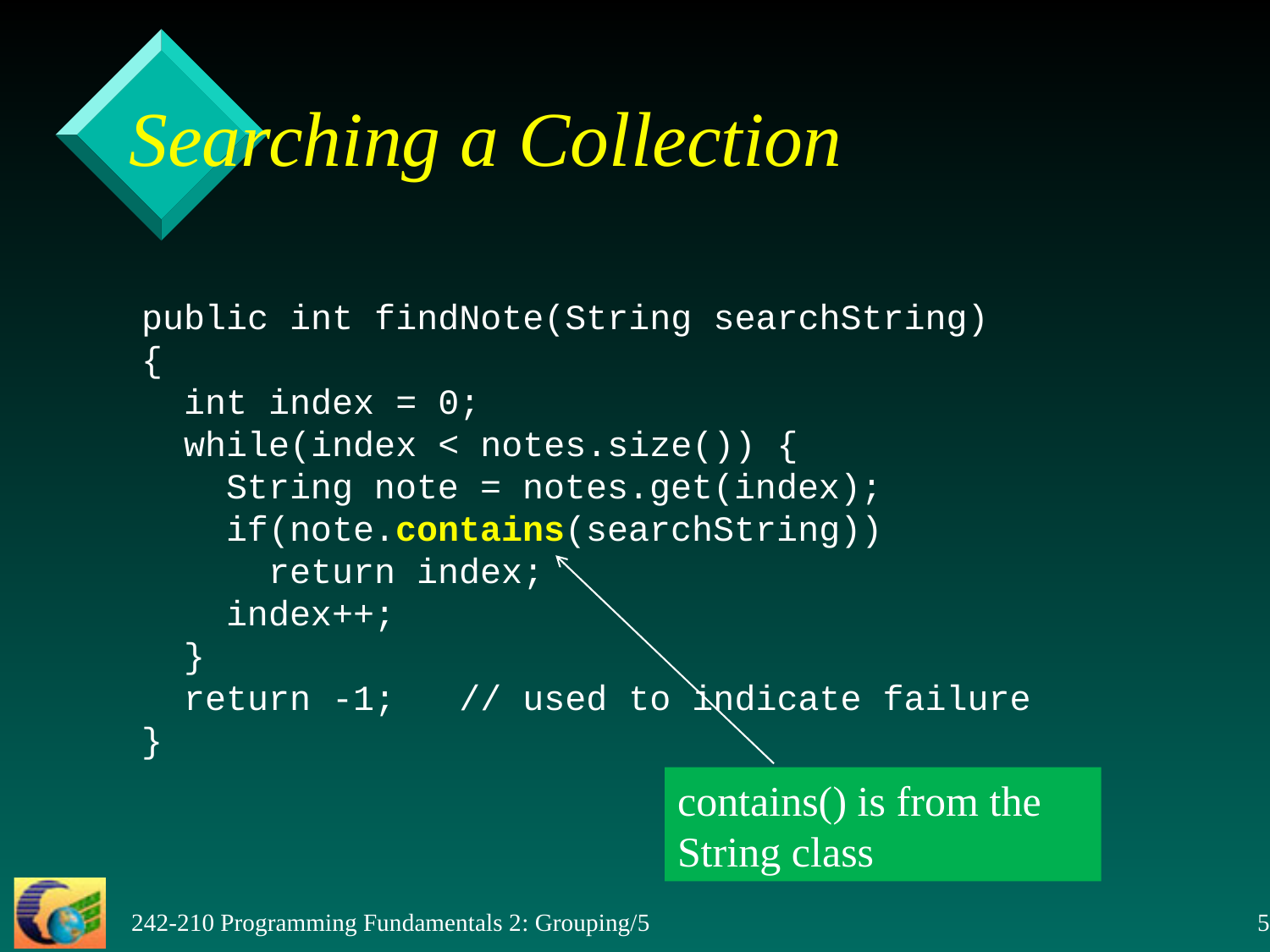

# Searching a Collection
public int findNote(String searchString)
{
  int index = 0;
  while(index < notes.size()) {
    String note = notes.get(index);
    if(note.contains(searchString))
      return index;
    index++;
  }
  return -1;   // used to indicate failure
}
contains() is from the String class